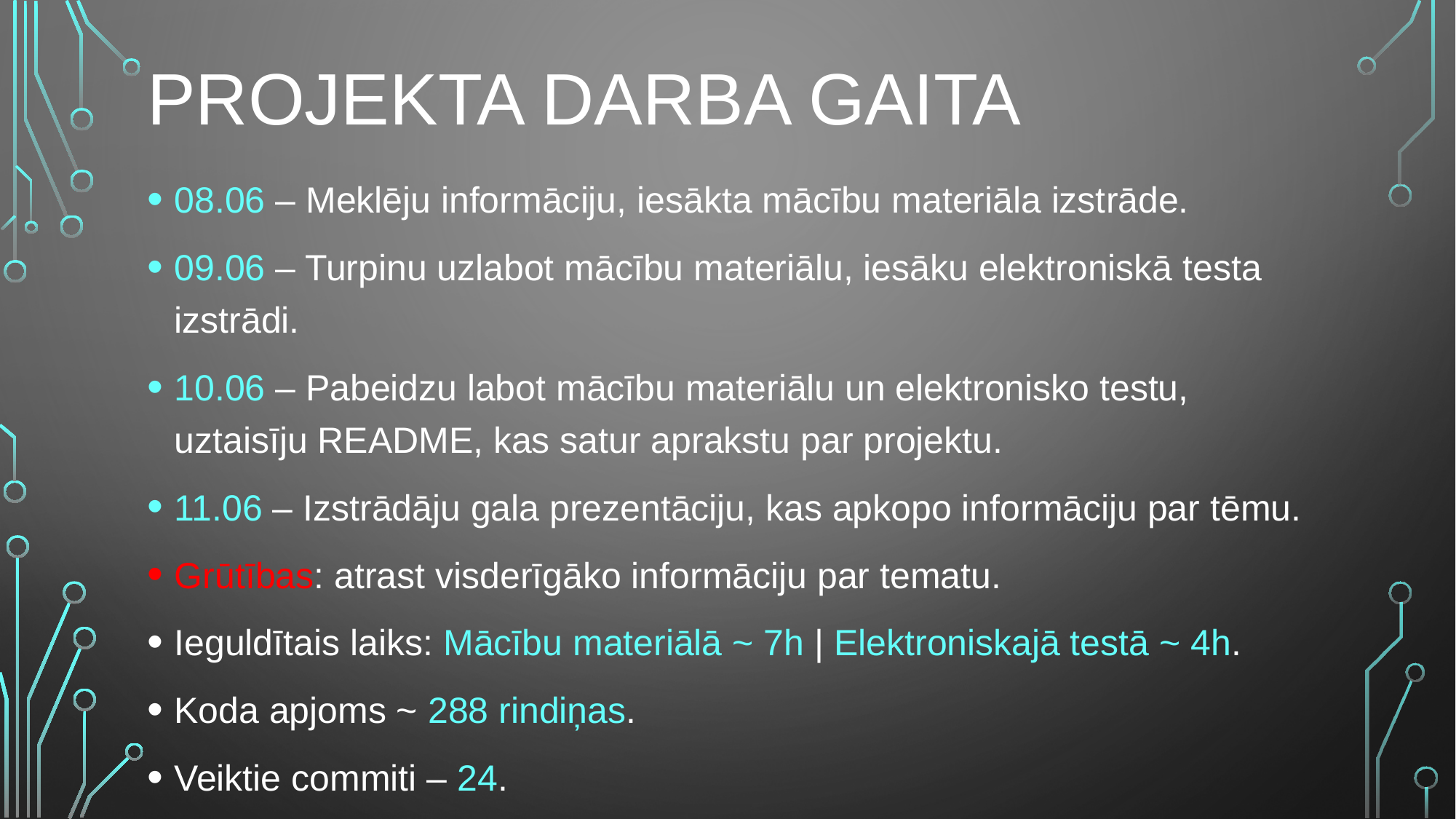

# Projekta darba gaita
08.06 – Meklēju informāciju, iesākta mācību materiāla izstrāde.
09.06 – Turpinu uzlabot mācību materiālu, iesāku elektroniskā testa izstrādi.
10.06 – Pabeidzu labot mācību materiālu un elektronisko testu, uztaisīju README, kas satur aprakstu par projektu.
11.06 – Izstrādāju gala prezentāciju, kas apkopo informāciju par tēmu.
Grūtības: atrast visderīgāko informāciju par tematu.
Ieguldītais laiks: Mācību materiālā ~ 7h | Elektroniskajā testā ~ 4h.
Koda apjoms ~ 288 rindiņas.
Veiktie commiti – 24.